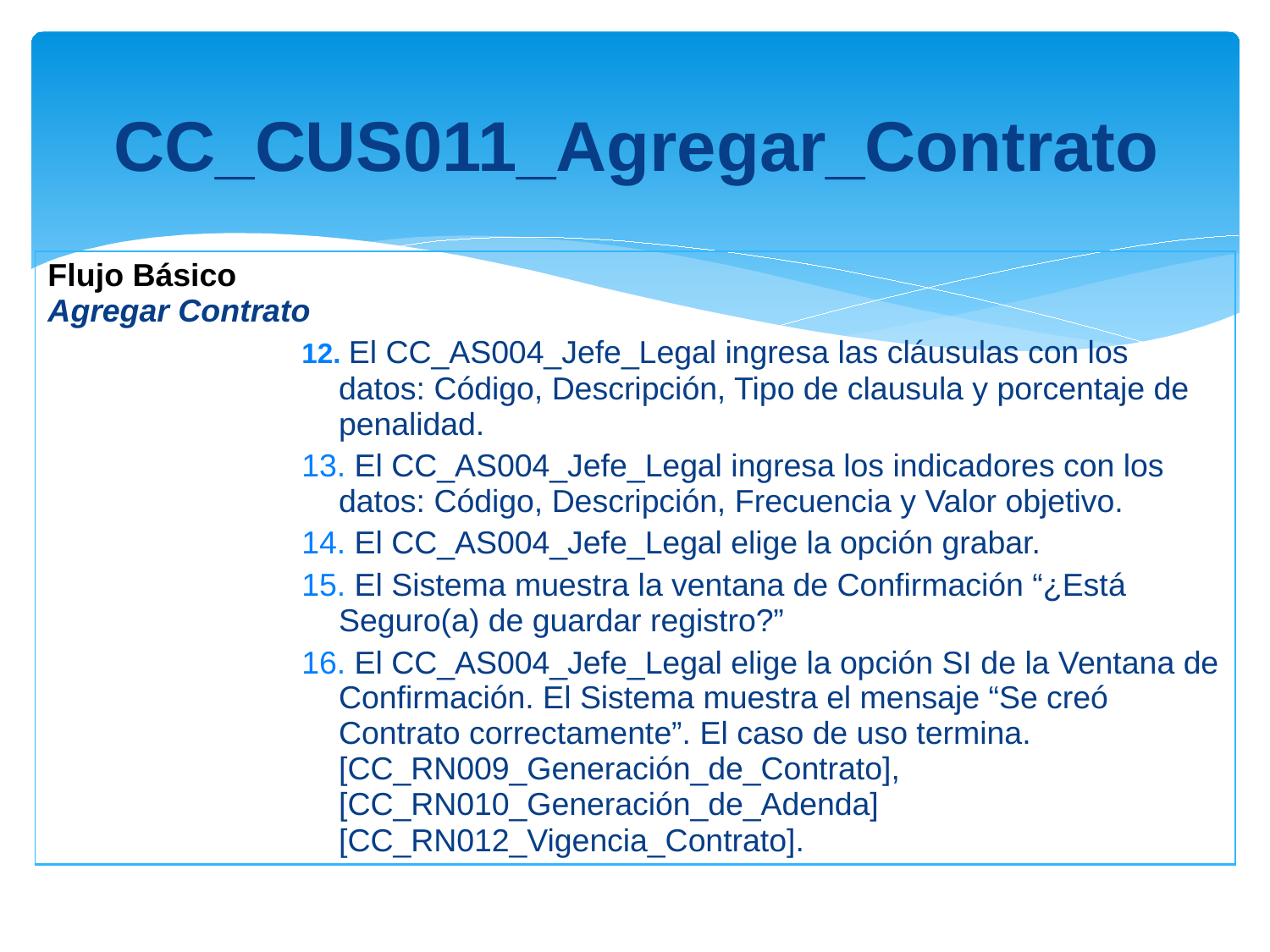

CC_CUS011_Agregar_Contrato
| Flujo Básico Agregar Contrato 12. El CC\_AS004\_Jefe\_Legal ingresa las cláusulas con los datos: Código, Descripción, Tipo de clausula y porcentaje de penalidad. 13. El CC\_AS004\_Jefe\_Legal ingresa los indicadores con los datos: Código, Descripción, Frecuencia y Valor objetivo. 14. El CC\_AS004\_Jefe\_Legal elige la opción grabar. 15. El Sistema muestra la ventana de Confirmación “¿Está Seguro(a) de guardar registro?” 16. El CC\_AS004\_Jefe\_Legal elige la opción SI de la Ventana de Confirmación. El Sistema muestra el mensaje “Se creó Contrato correctamente”. El caso de uso termina. [CC\_RN009\_Generación\_de\_Contrato], [CC\_RN010\_Generación\_de\_Adenda] [CC\_RN012\_Vigencia\_Contrato]. |
| --- |